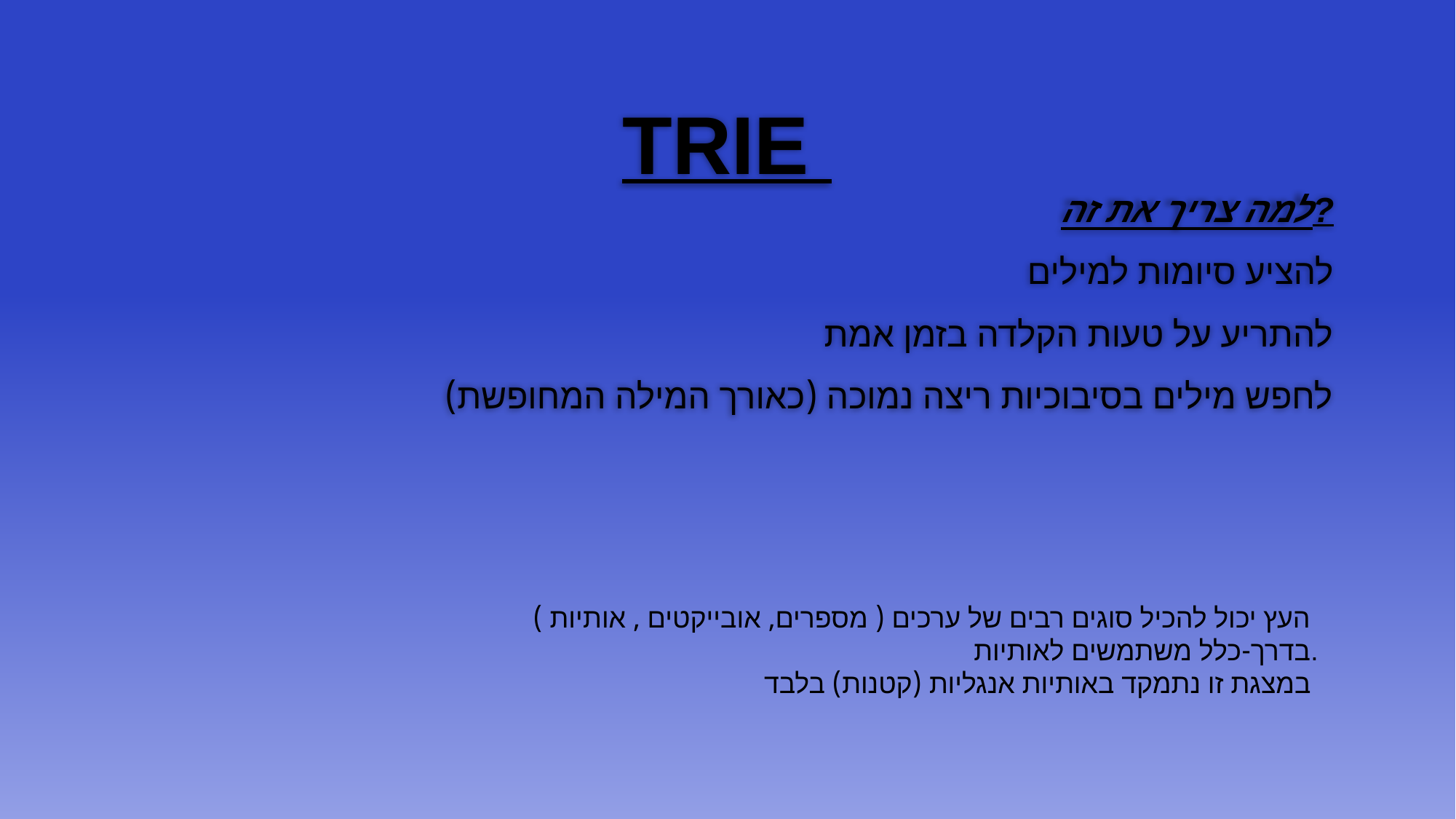

# TRIE
למה צריך את זה?
להציע סיומות למילים
להתריע על טעות הקלדה בזמן אמת
לחפש מילים בסיבוכיות ריצה נמוכה (כאורך המילה המחופשת)

העץ יכול להכיל סוגים רבים של ערכים ( מספרים, אובייקטים , אותיות )
בדרך-כלל משתמשים לאותיות.
במצגת זו נתמקד באותיות אנגליות (קטנות) בלבד